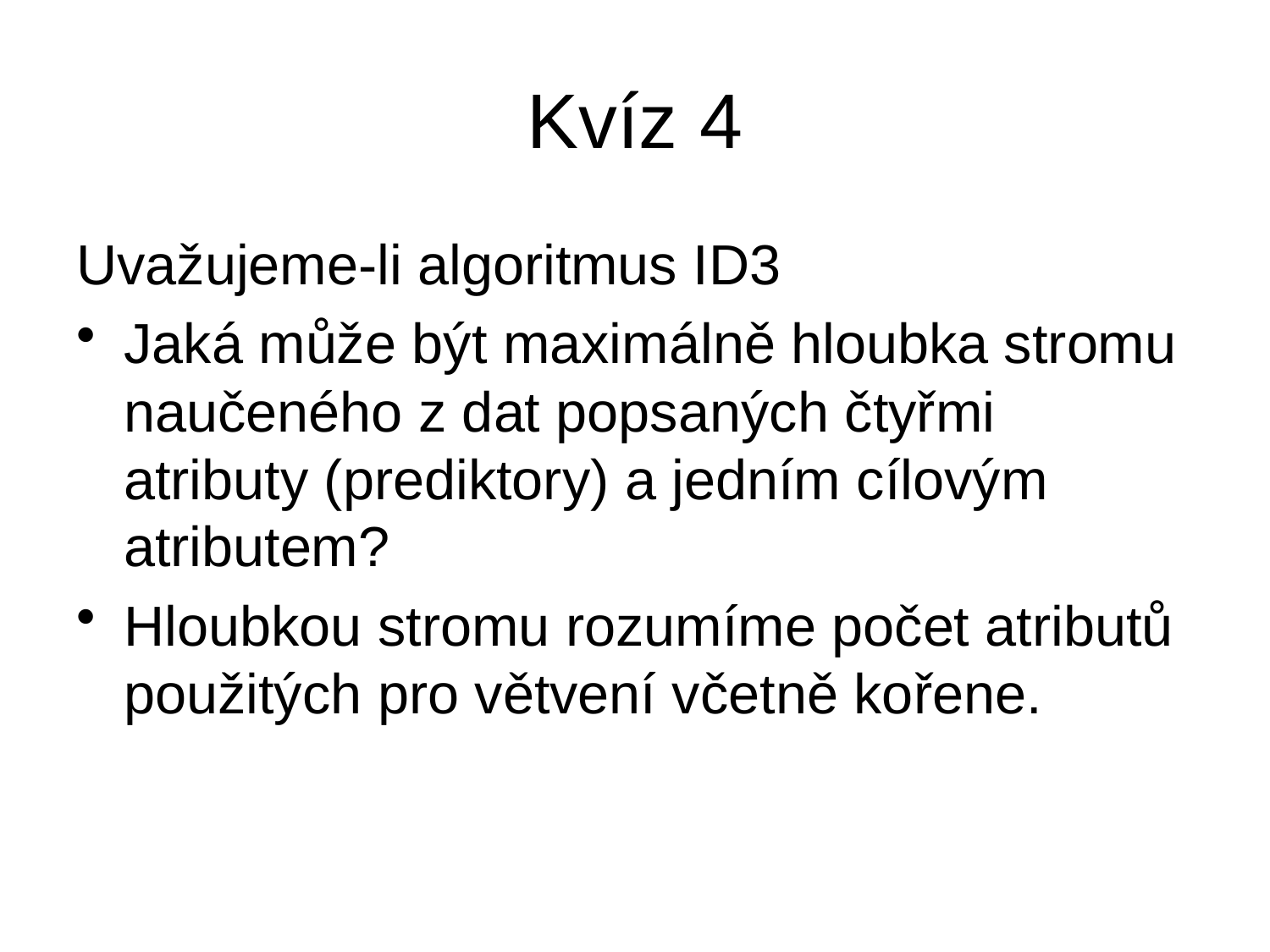

# Kvíz 4
Uvažujeme-li algoritmus ID3
Jaká může být maximálně hloubka stromu naučeného z dat popsaných čtyřmi atributy (prediktory) a jedním cílovým atributem?
Hloubkou stromu rozumíme počet atributů použitých pro větvení včetně kořene.